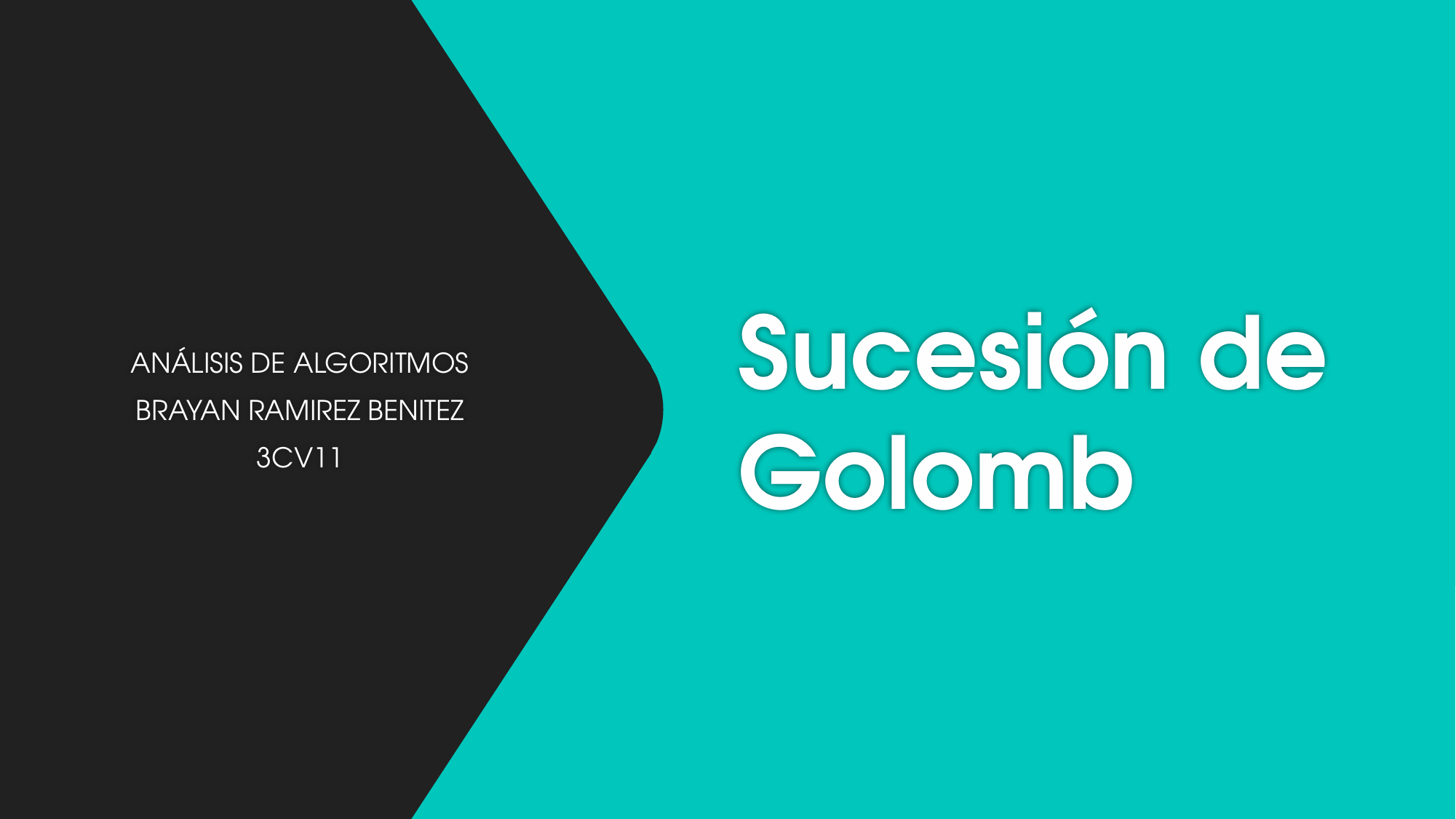

# Sucesión de Golomb
ANÁLISIS DE ALGORITMOS
BRAYAN RAMIREZ BENITEZ
3CV11